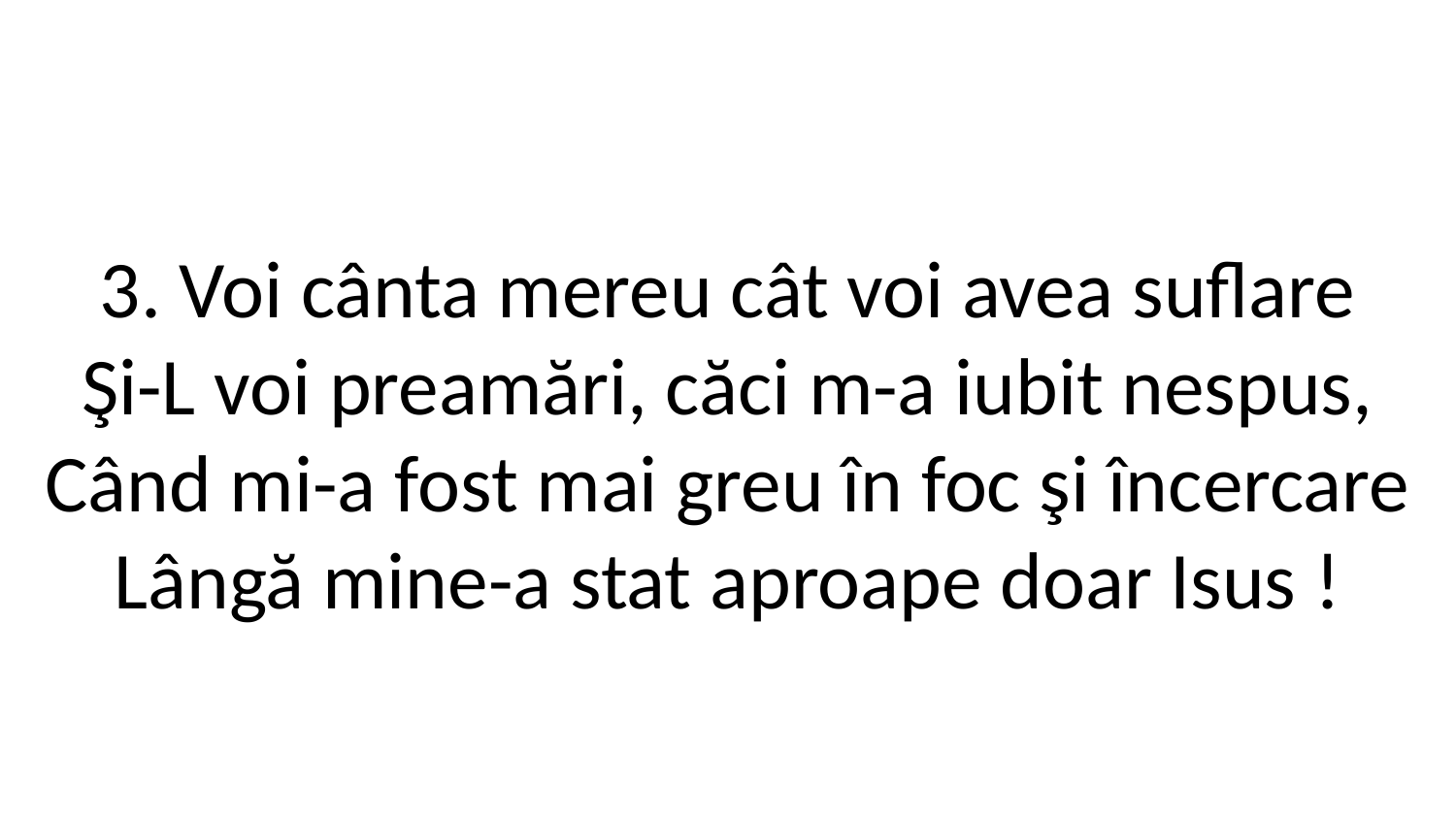

3. Voi cânta mereu cât voi avea suflare
Şi-L voi preamări, căci m-a iubit nespus,
Când mi-a fost mai greu în foc şi încercare
Lângă mine-a stat aproape doar Isus !